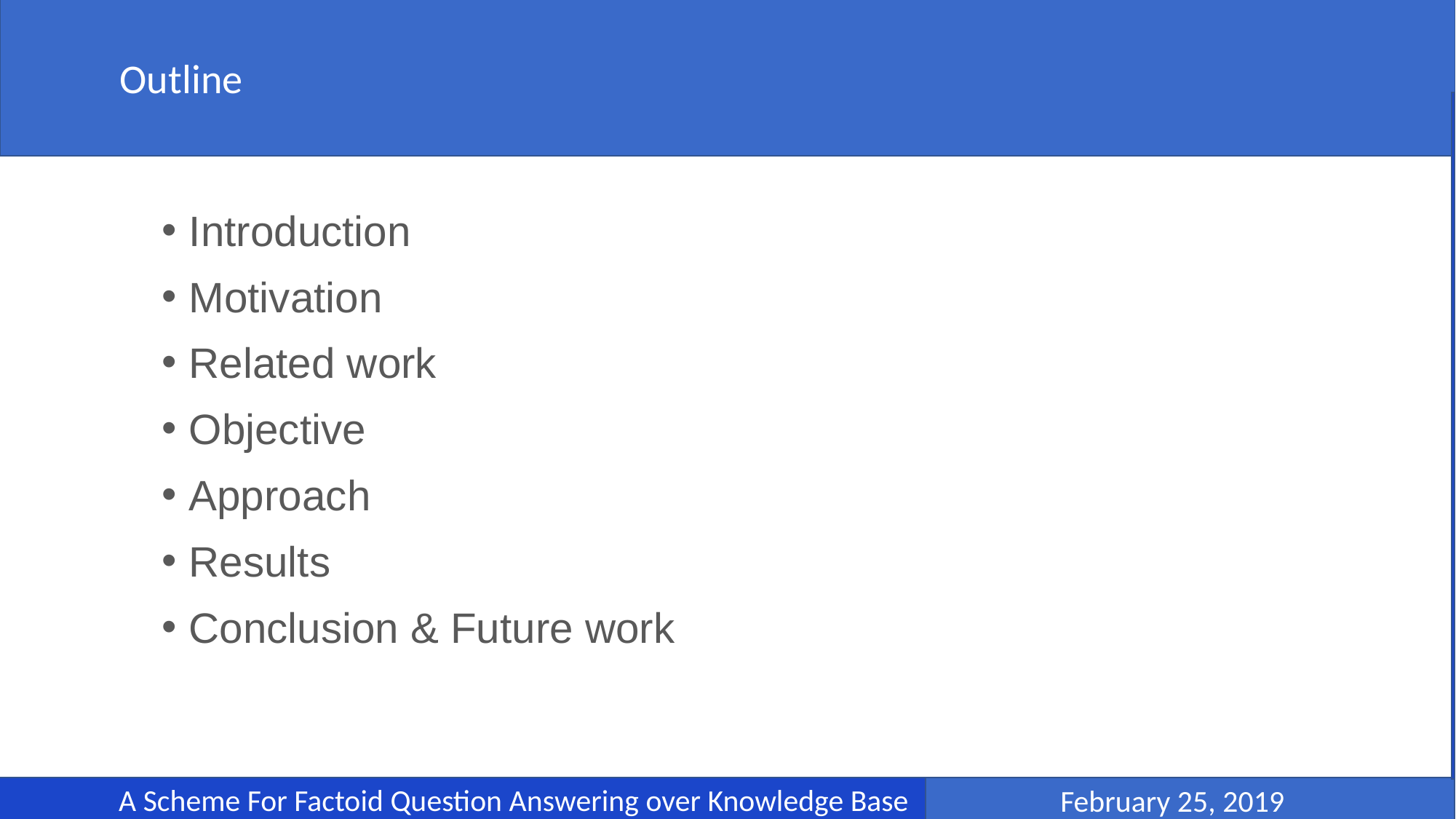

Outline

       February 25, 2019
	A Scheme For Factoid Question Answering over Knowledge Base
Introduction
Motivation
Related work
Objective
Approach
Results
Conclusion & Future work